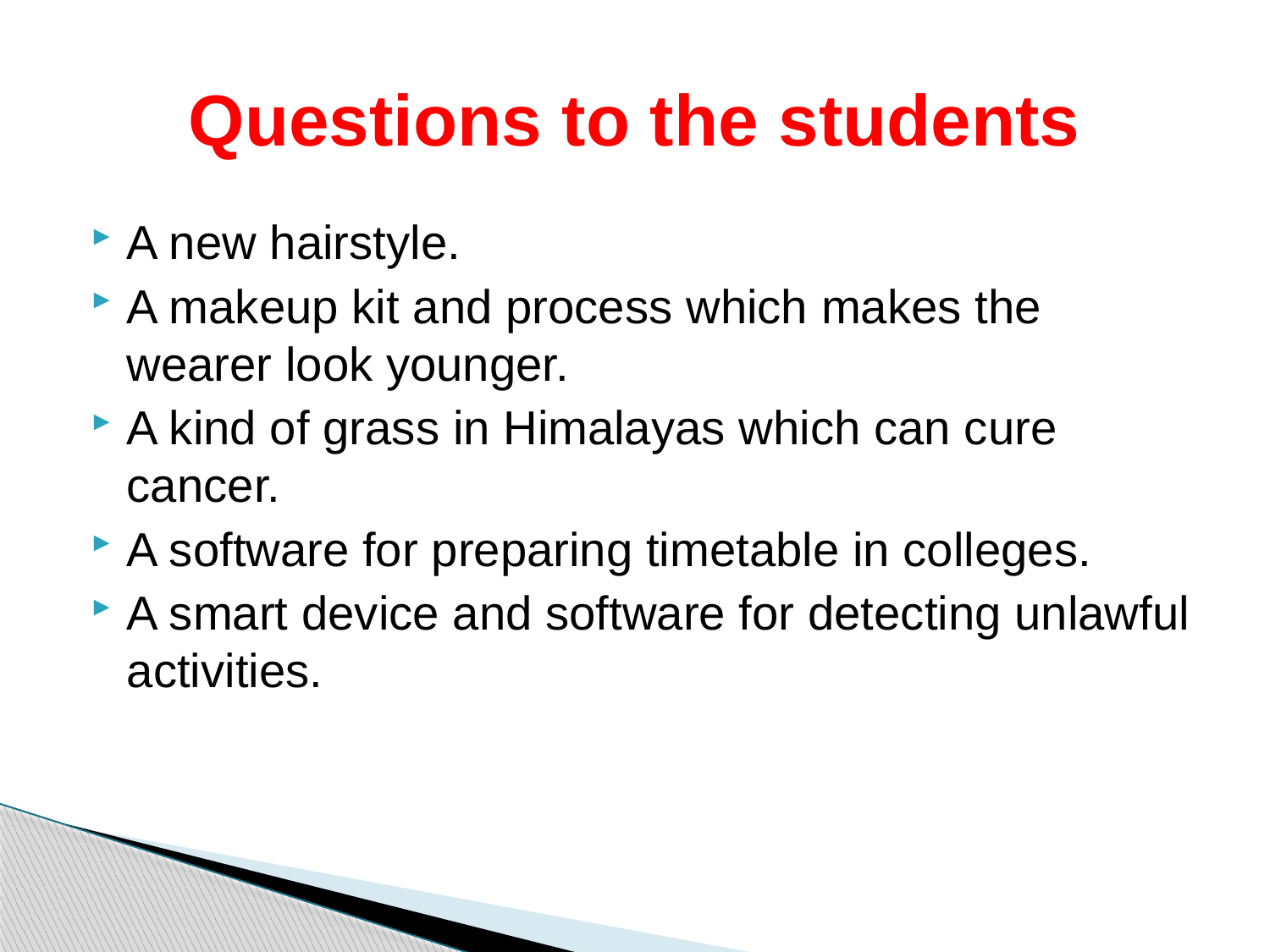

# Questions to the students
A new hairstyle.
A makeup kit and process which makes the wearer look younger.
A kind of grass in Himalayas which can cure cancer.
A software for preparing timetable in colleges.
A smart device and software for detecting unlawful activities.